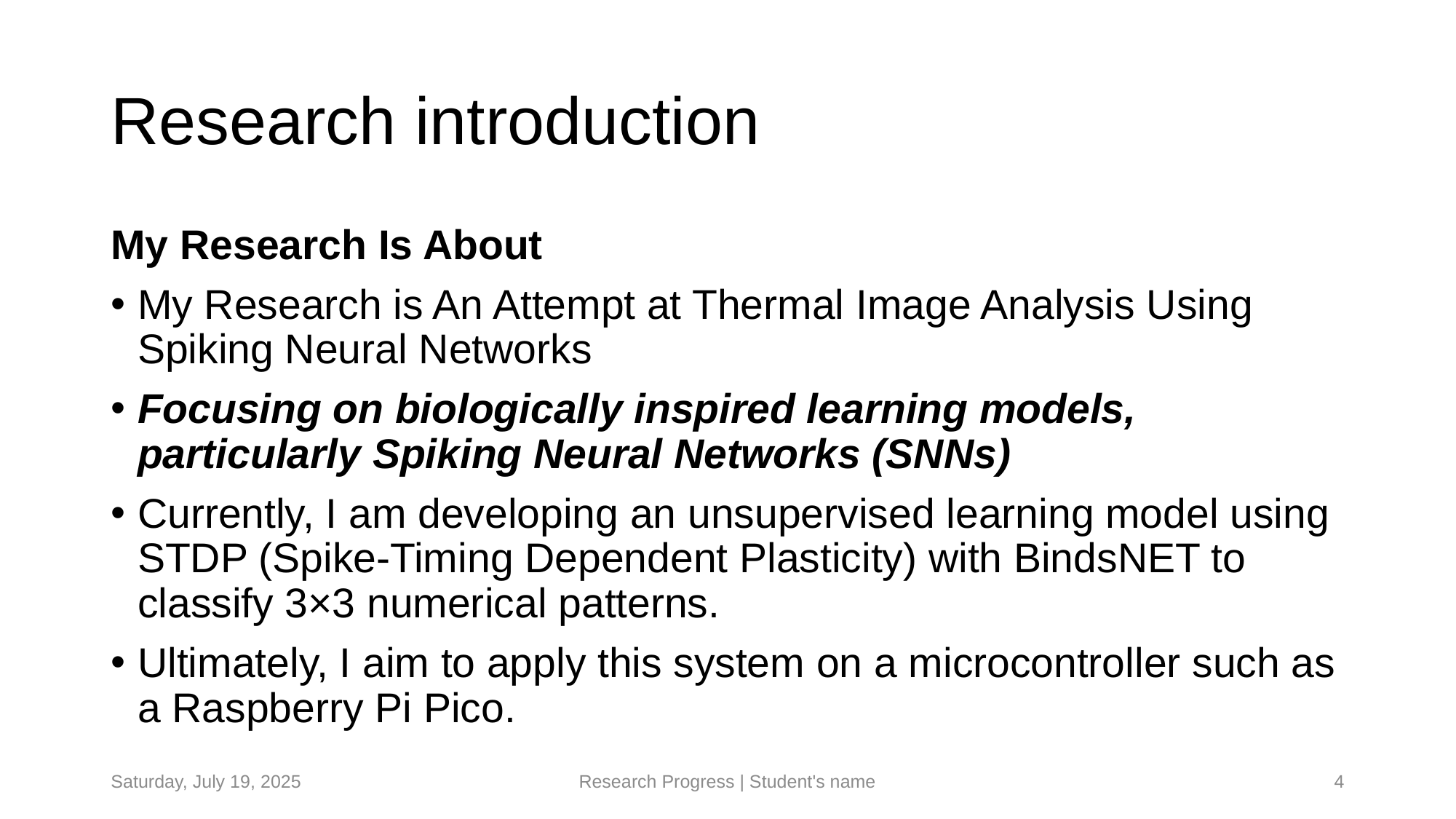

# Research introduction
My Research Is About
My Research is An Attempt at Thermal Image Analysis Using Spiking Neural Networks
Focusing on biologically inspired learning models, particularly Spiking Neural Networks (SNNs)
Currently, I am developing an unsupervised learning model using STDP (Spike-Timing Dependent Plasticity) with BindsNET to classify 3×3 numerical patterns.
Ultimately, I aim to apply this system on a microcontroller such as a Raspberry Pi Pico.
Saturday, July 19, 2025
Research Progress | Student's name
4